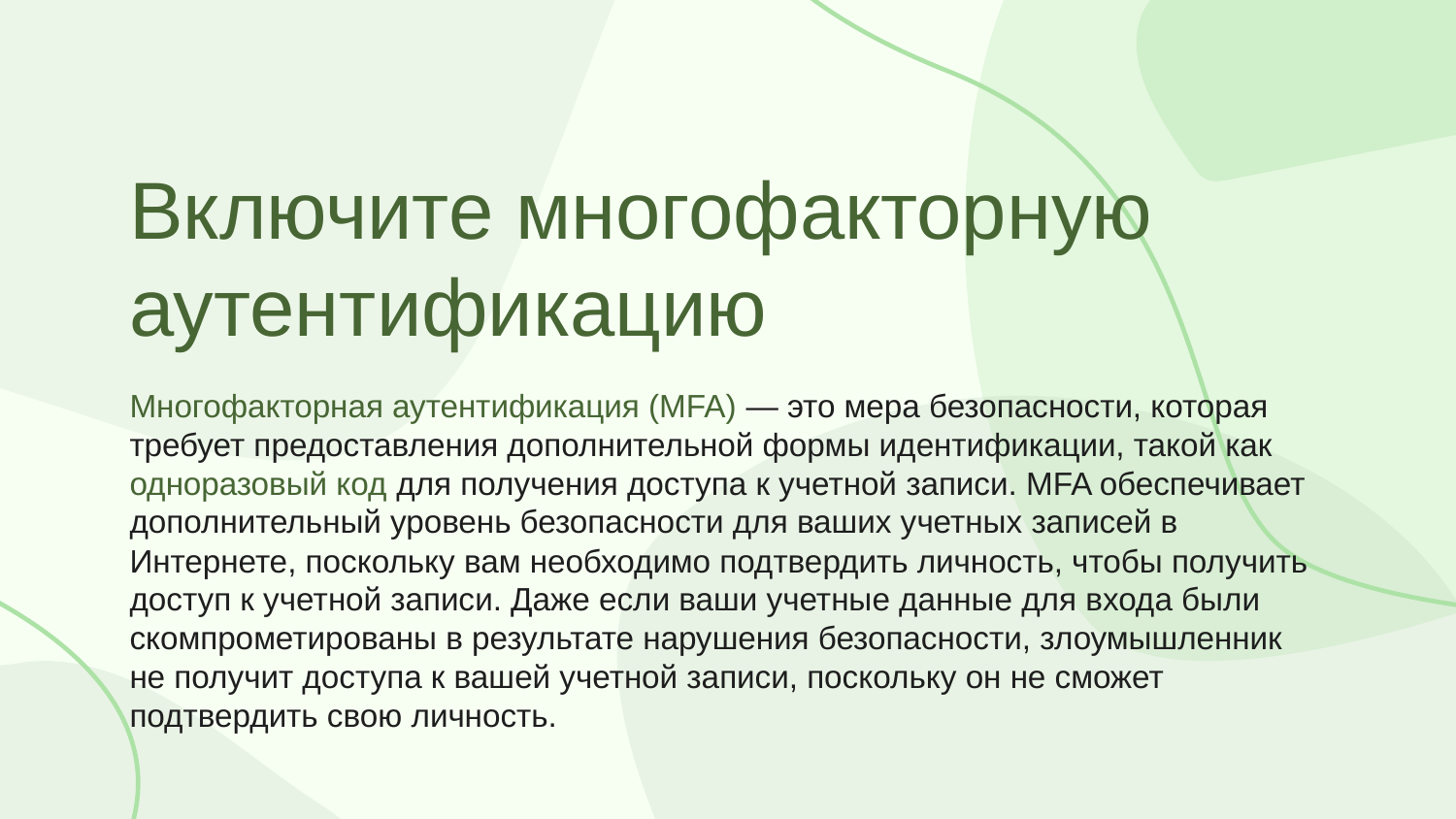

# Включите многофакторную аутентификацию
Многофакторная аутентификация (MFA) — это мера безопасности, которая требует предоставления дополнительной формы идентификации, такой как одноразовый код для получения доступа к учетной записи. MFA обеспечивает дополнительный уровень безопасности для ваших учетных записей в Интернете, поскольку вам необходимо подтвердить личность, чтобы получить доступ к учетной записи. Даже если ваши учетные данные для входа были скомпрометированы в результате нарушения безопасности, злоумышленник не получит доступа к вашей учетной записи, поскольку он не сможет подтвердить свою личность.